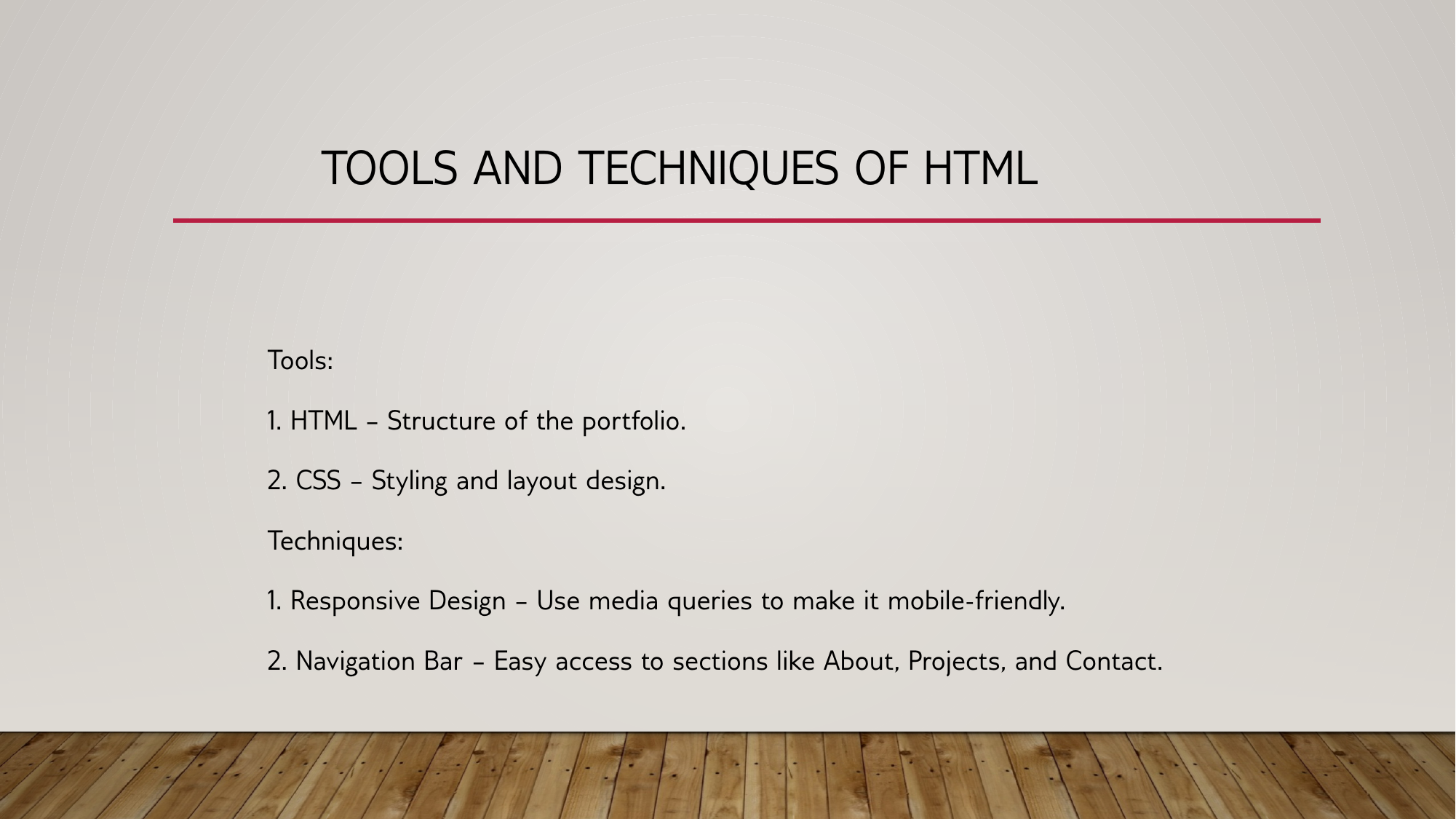

# Tools and techniques of html

Tools:
1. HTML – Structure of the portfolio.
2. CSS – Styling and layout design.
Techniques:
1. Responsive Design – Use media queries to make it mobile-friendly.
2. Navigation Bar – Easy access to sections like About, Projects, and Contact.